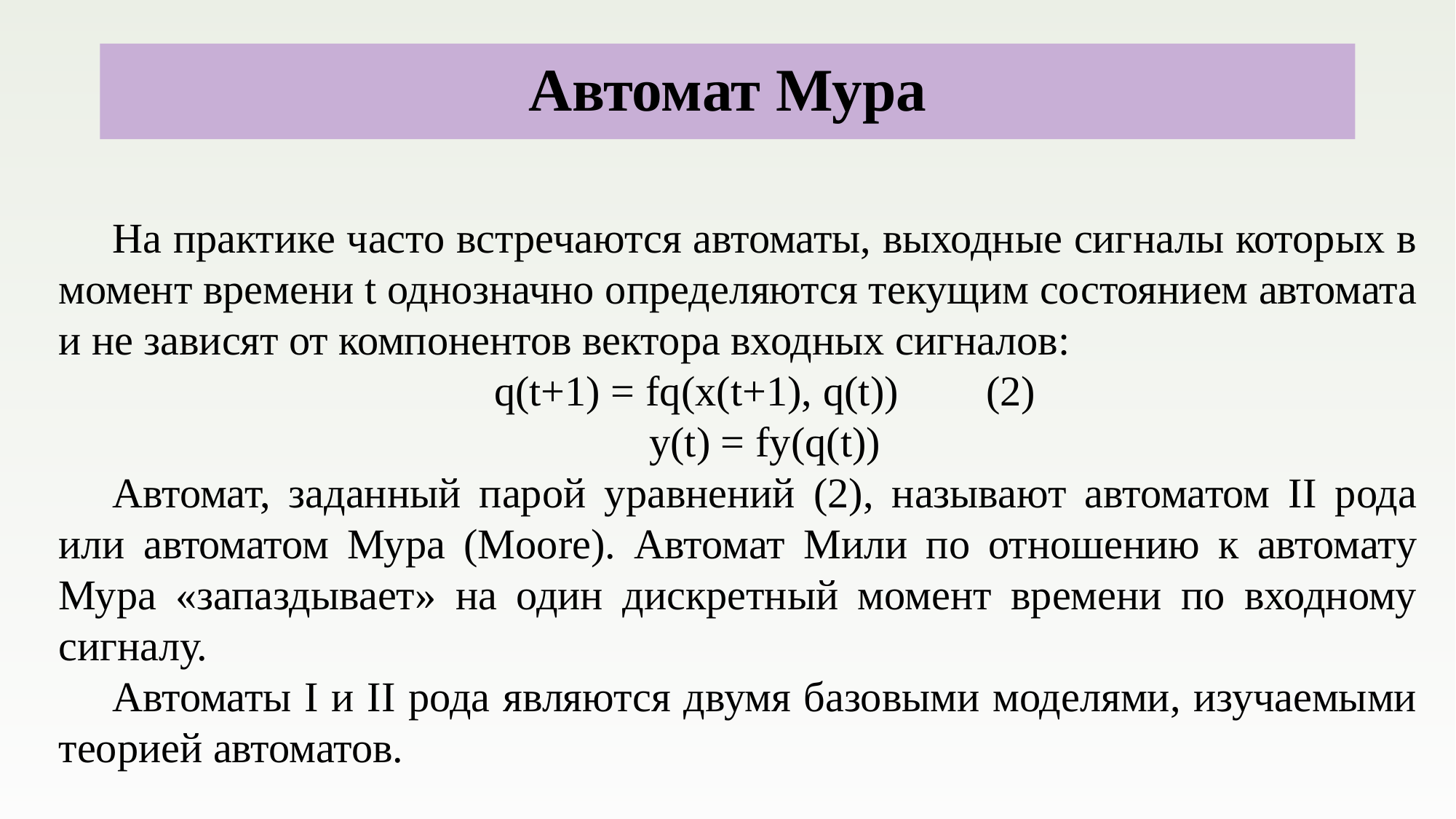

# Автомат Мура

На практике часто встречаются автоматы, выходные сигналы которых в момент времени t однозначно определяются текущим состоянием автомата и не зависят от компонентов вектора входных сигналов:
q(t+1) = fq(x(t+1), q(t))	(2)
y(t) = fy(q(t))
Автомат, заданный парой уравнений (2), называют автоматом II рода или автоматом Мура (Moore). Автомат Мили по отношению к автомату Мура «запаздывает» на один дискретный момент времени по входному сигналу.
Автоматы I и II рода являются двумя базовыми моделями, изучаемыми теорией автоматов.